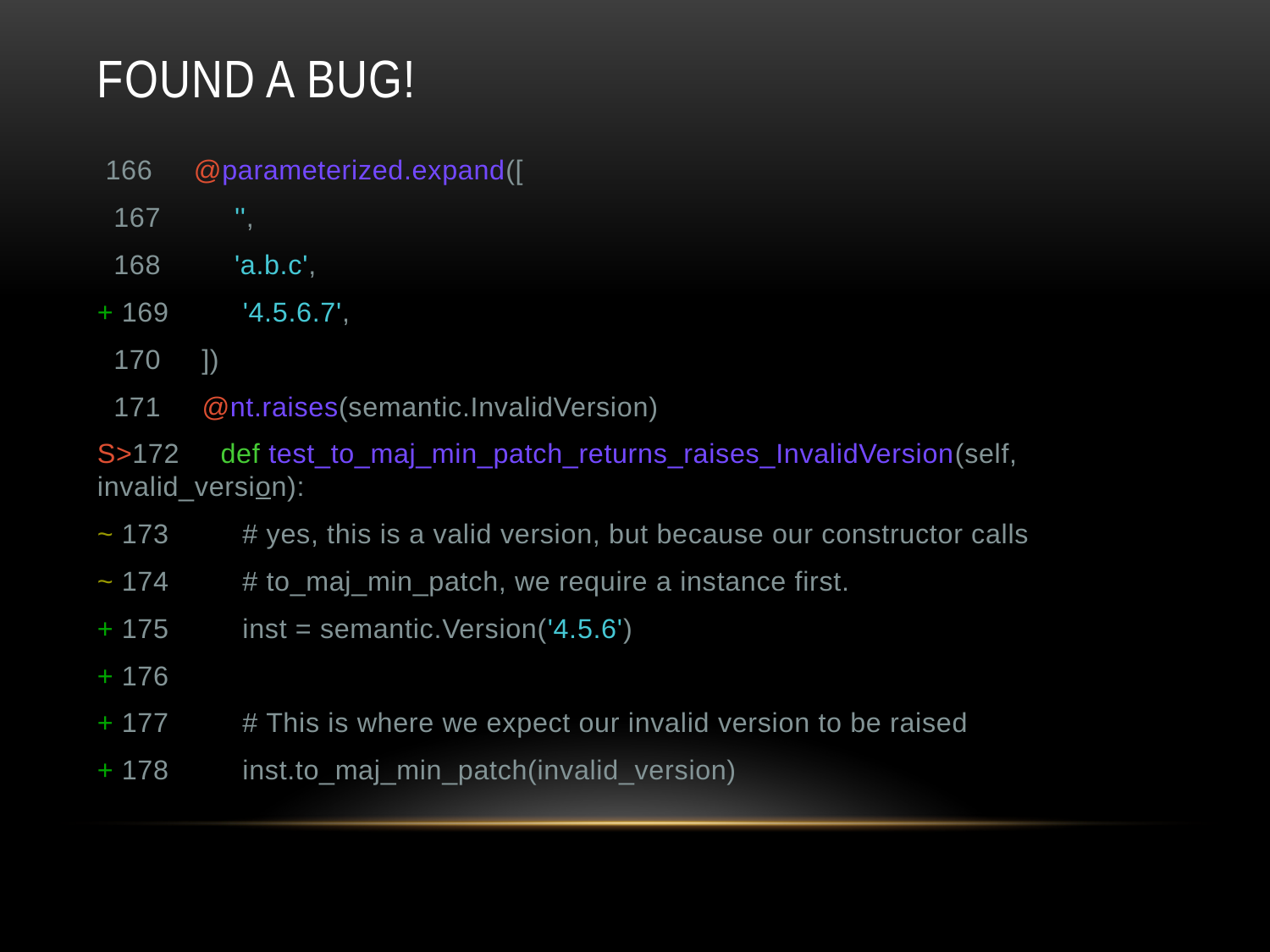

# Found a bug!
 166     @parameterized.expand([
  167         '',
  168         'a.b.c',
+ 169         '4.5.6.7',
  170     ])
  171     @nt.raises(semantic.InvalidVersion)
S>172     def test_to_maj_min_patch_returns_raises_InvalidVersion(self, invalid_version):
~ 173         # yes, this is a valid version, but because our constructor calls
~ 174         # to_maj_min_patch, we require a instance first.
+ 175         inst = semantic.Version('4.5.6')
+ 176
+ 177         # This is where we expect our invalid version to be raised
+ 178         inst.to_maj_min_patch(invalid_version)